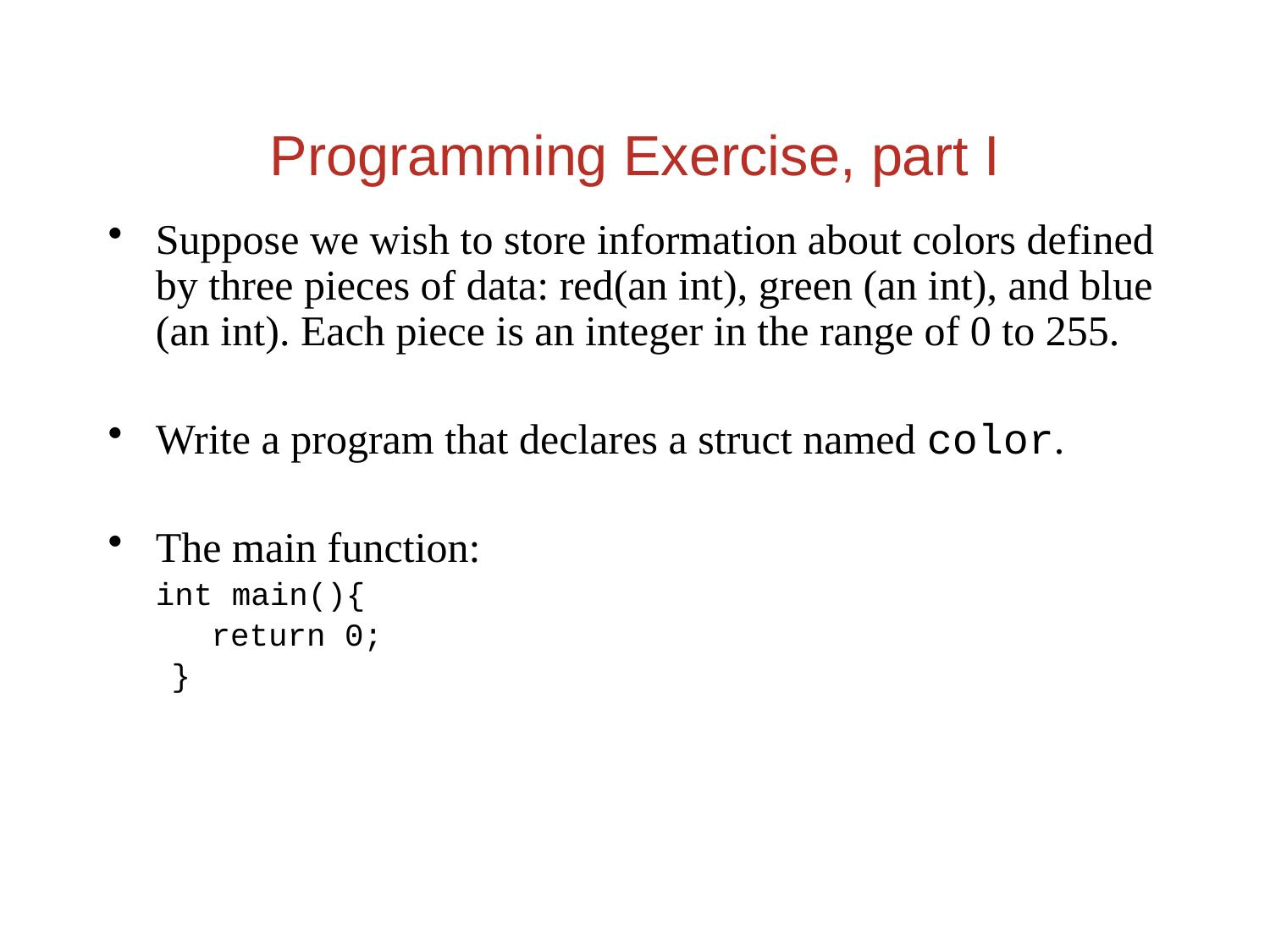

Programming Exercise, part I
Suppose we wish to store information about colors defined by three pieces of data: red(an int), green (an int), and blue (an int). Each piece is an integer in the range of 0 to 255.

Write a program that declares a struct named color.

The main function:
	int main(){
	return 0;
}